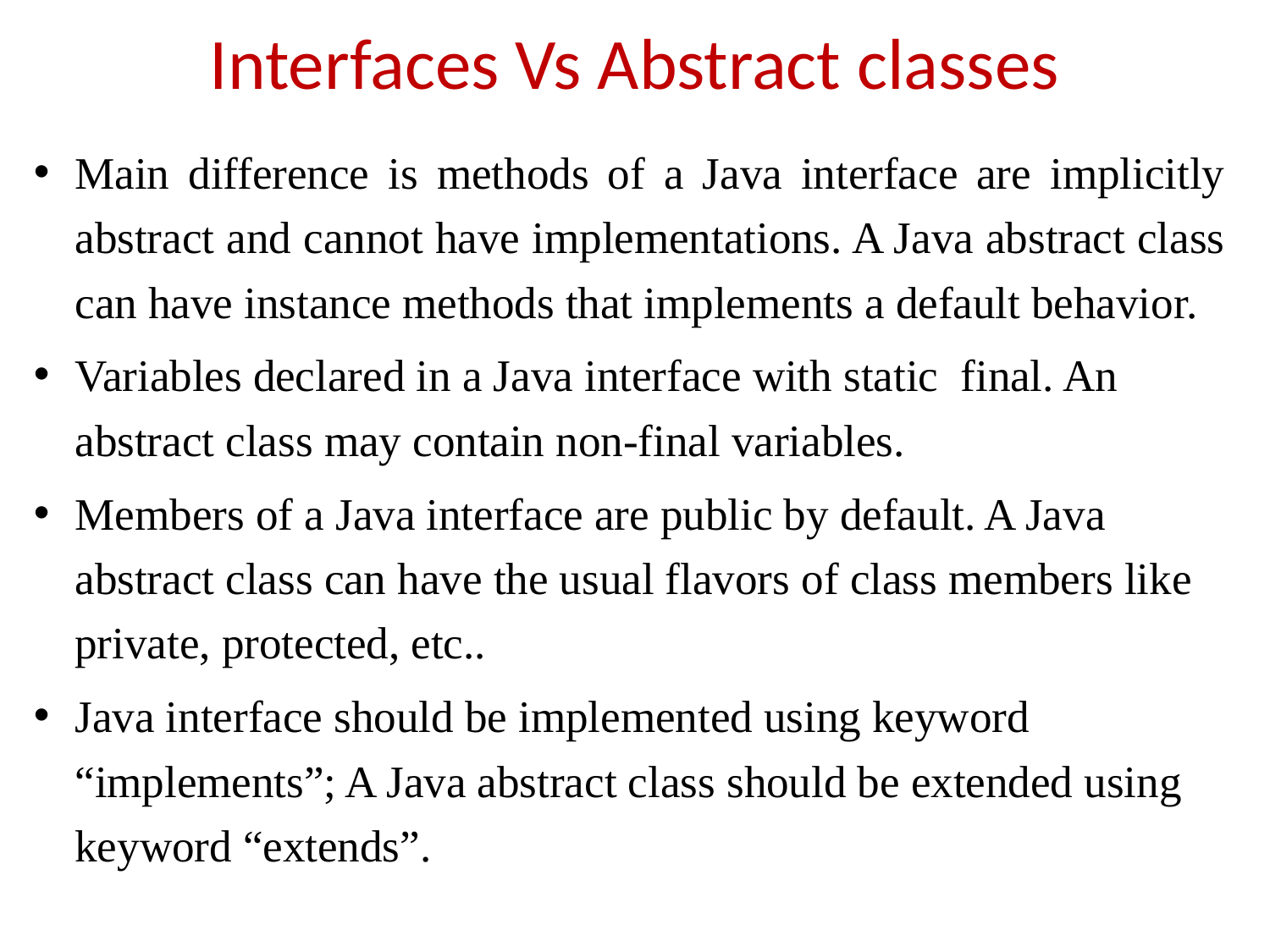

# Interfaces Vs Abstract classes
Main difference is methods of a Java interface are implicitly abstract and cannot have implementations. A Java abstract class can have instance methods that implements a default behavior.
Variables declared in a Java interface with static  final. An  abstract class may contain non-final variables.
Members of a Java interface are public by default. A Java abstract class can have the usual flavors of class members like private, protected, etc..
Java interface should be implemented using keyword “implements”; A Java abstract class should be extended using keyword “extends”.